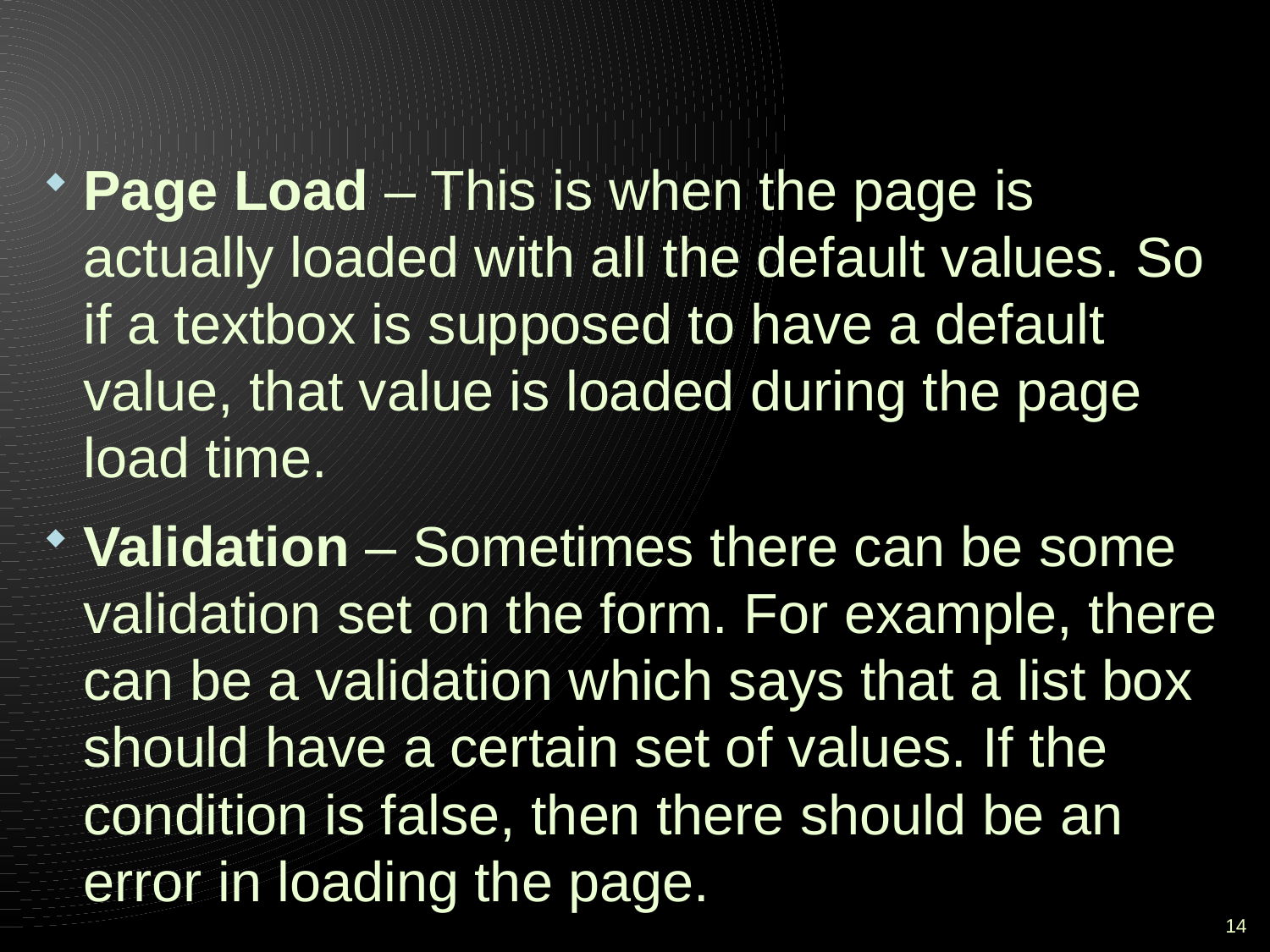

#
Page Load – This is when the page is actually loaded with all the default values. So if a textbox is supposed to have a default value, that value is loaded during the page load time.
Validation – Sometimes there can be some validation set on the form. For example, there can be a validation which says that a list box should have a certain set of values. If the condition is false, then there should be an error in loading the page.

14